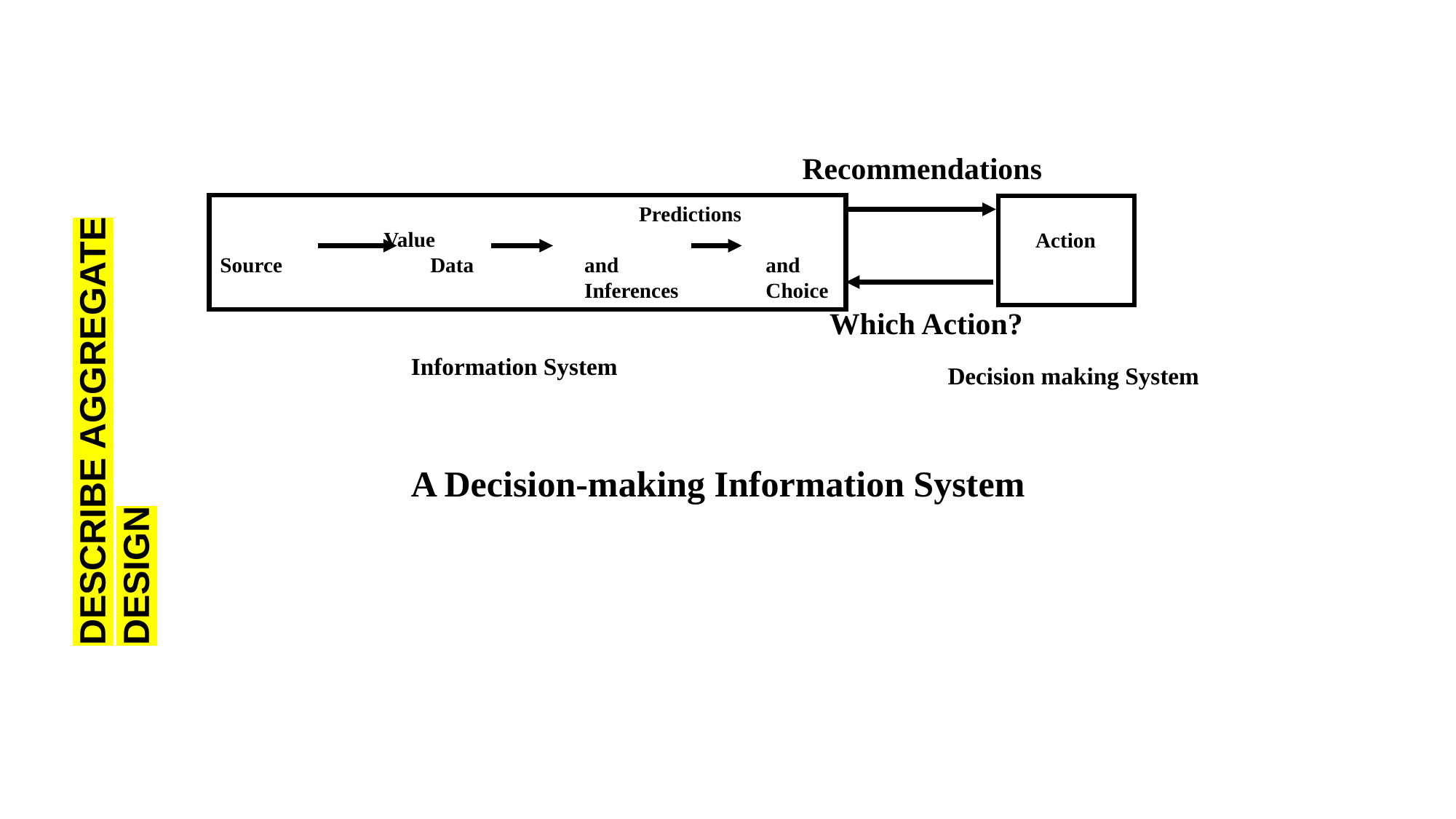

DESCRIBE AGGREGATE DESIGN
Recommendations
		       Predictions	Value
Source                            Data	       and		and
			       Inferences	Choice

     Action

Information System
Decision making System
Which Action?
A Decision-making Information System